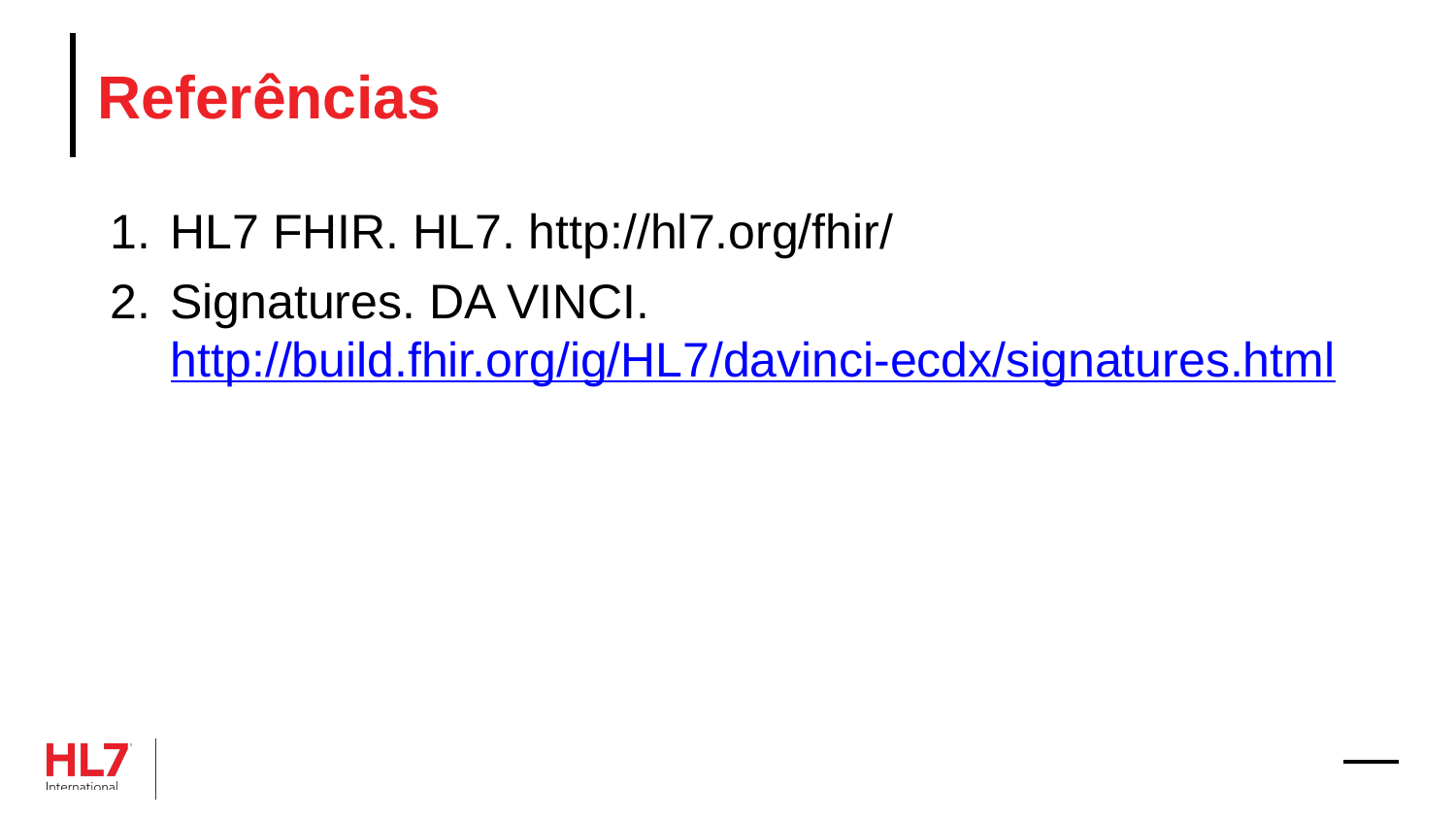

# Referências
HL7 FHIR. HL7. http://hl7.org/fhir/
Signatures. DA VINCI. http://build.fhir.org/ig/HL7/davinci-ecdx/signatures.html